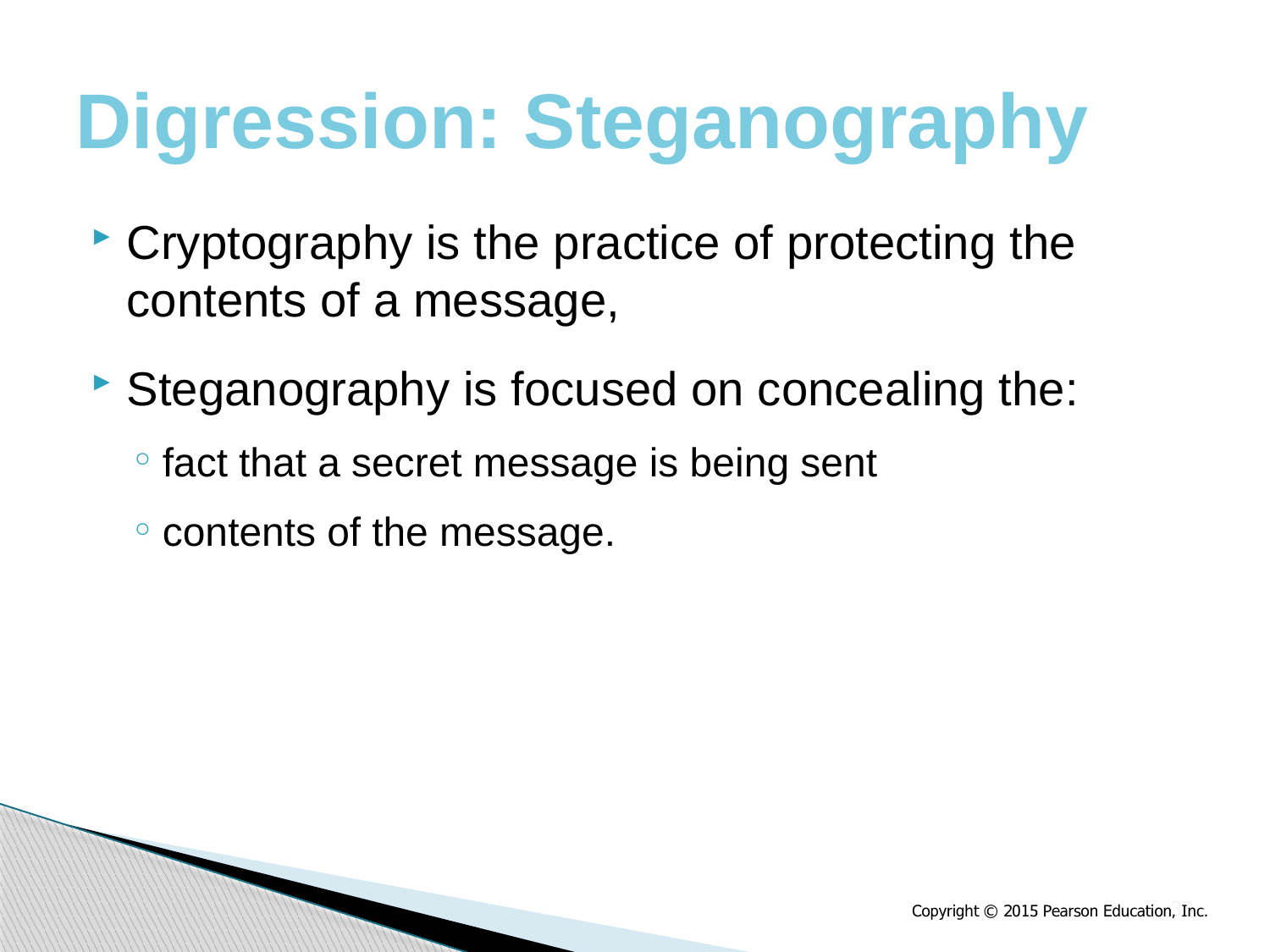

# Digression: Steganography
Cryptography is the practice of protecting the contents of a message,
Steganography is focused on concealing the:
fact that a secret message is being sent
contents of the message.